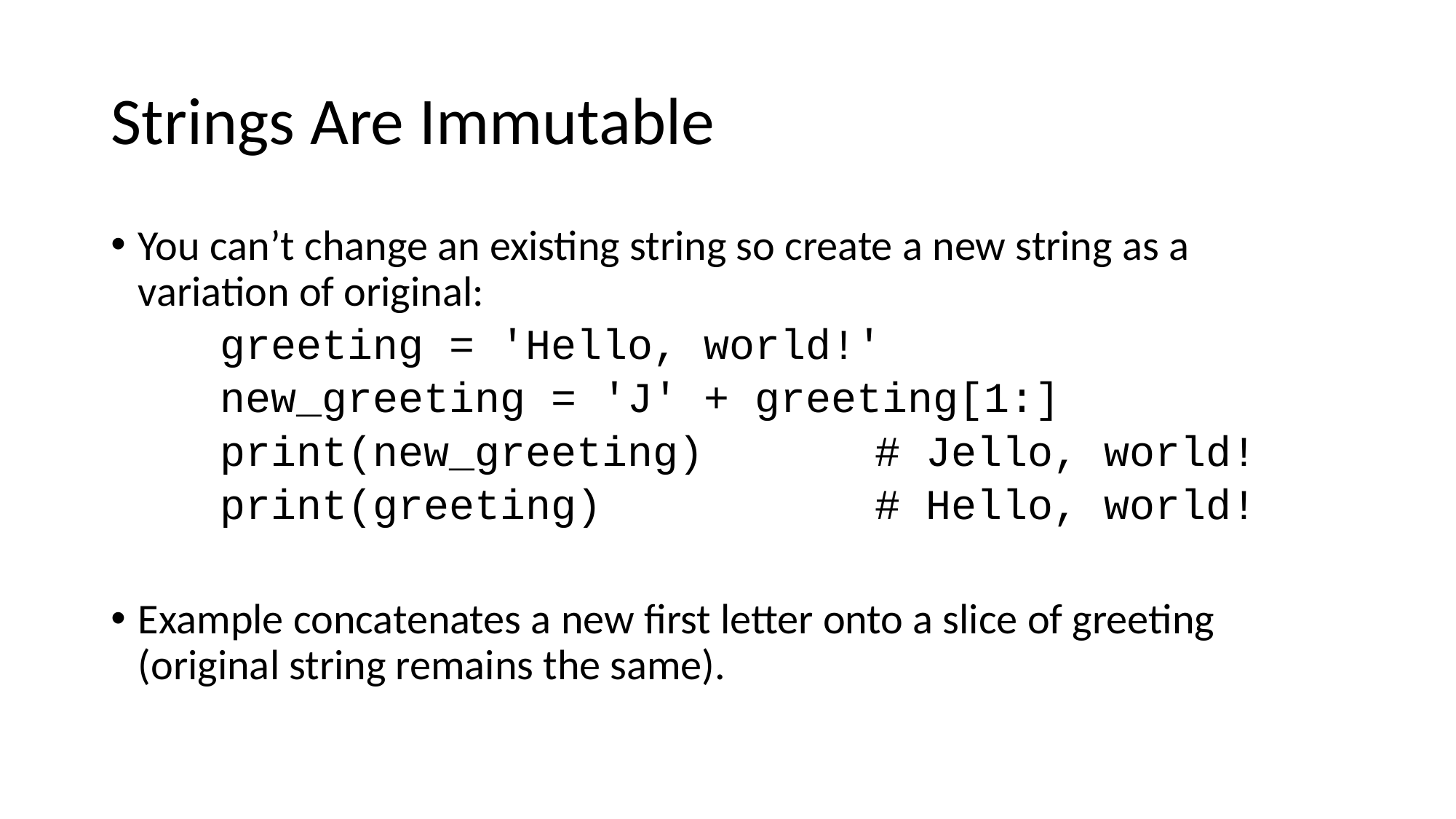

# Strings Are Immutable
You can’t change an existing string so create a new string as a variation of original:
greeting = 'Hello, world!'
new_greeting = 'J' + greeting[1:]
print(new_greeting)  		# Jello, world!
print(greeting)  			# Hello, world!

Example concatenates a new first letter onto a slice of greeting (original string remains the same).